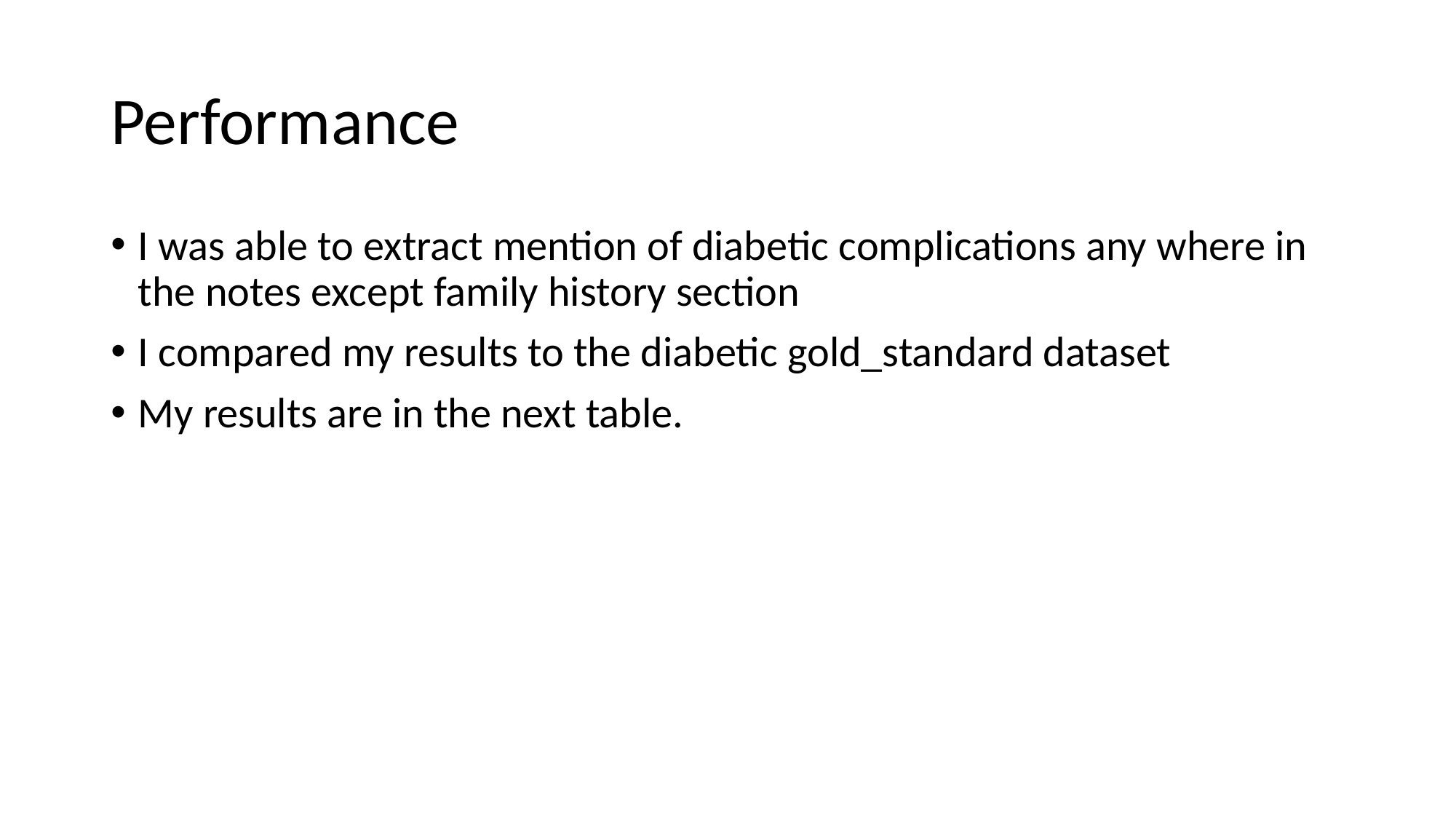

# Performance
I was able to extract mention of diabetic complications any where in the notes except family history section
I compared my results to the diabetic gold_standard dataset
My results are in the next table.